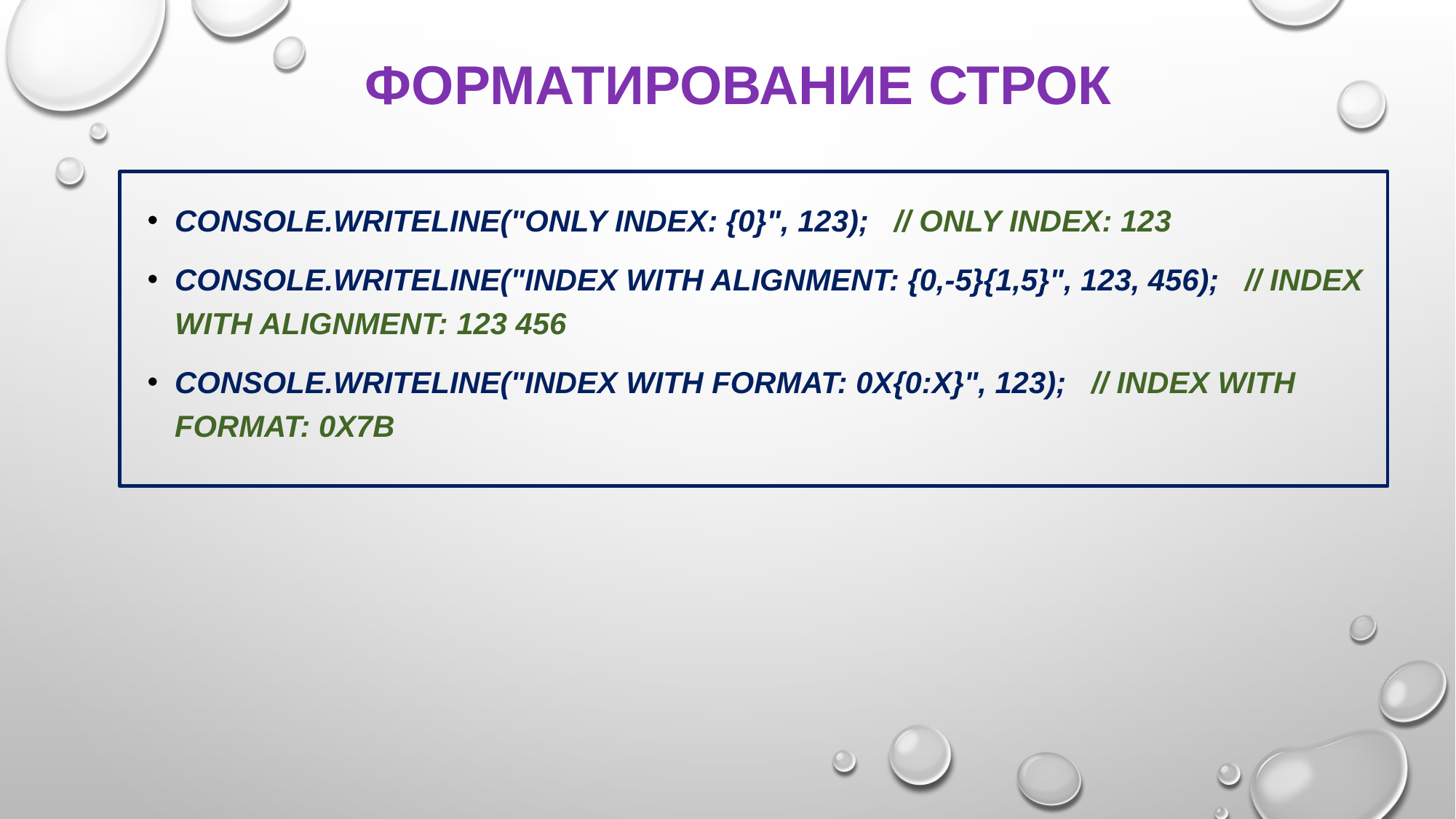

# Форматирование строк

Console.WriteLine("Only index: {0}", 123);   // Only index: 123
Console.WriteLine("Index with alignment: {0,-5}{1,5}", 123, 456);   // Index with alignment: 123 456
Console.WriteLine("Index with format: 0x{0:X}", 123);   // Index with format: 0x7B